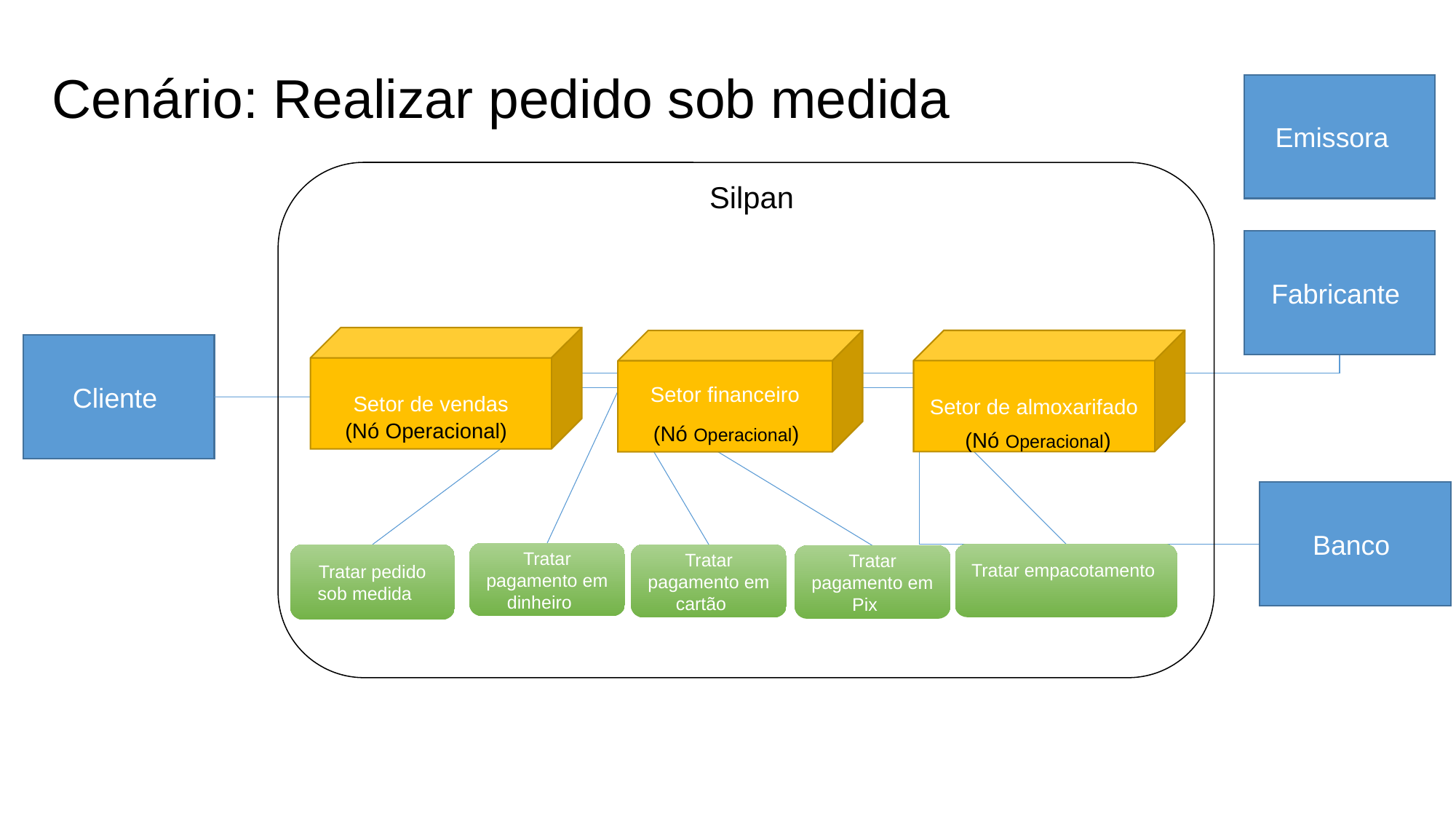

# Cenário: Realizar pedido sob medida
Emissora

Silpan
Fabricante
Setor de vendas
(Nó Operacional)
Setor de almoxarifado
(Nó Operacional)
Setor financeiro

(Nó Operacional)
Cliente
Banco
Tratar pagamento em dinheiro
Tratar empacotamento
Tratar pedido sob medida
Tratar pagamento em cartão
Tratar pagamento em Pix